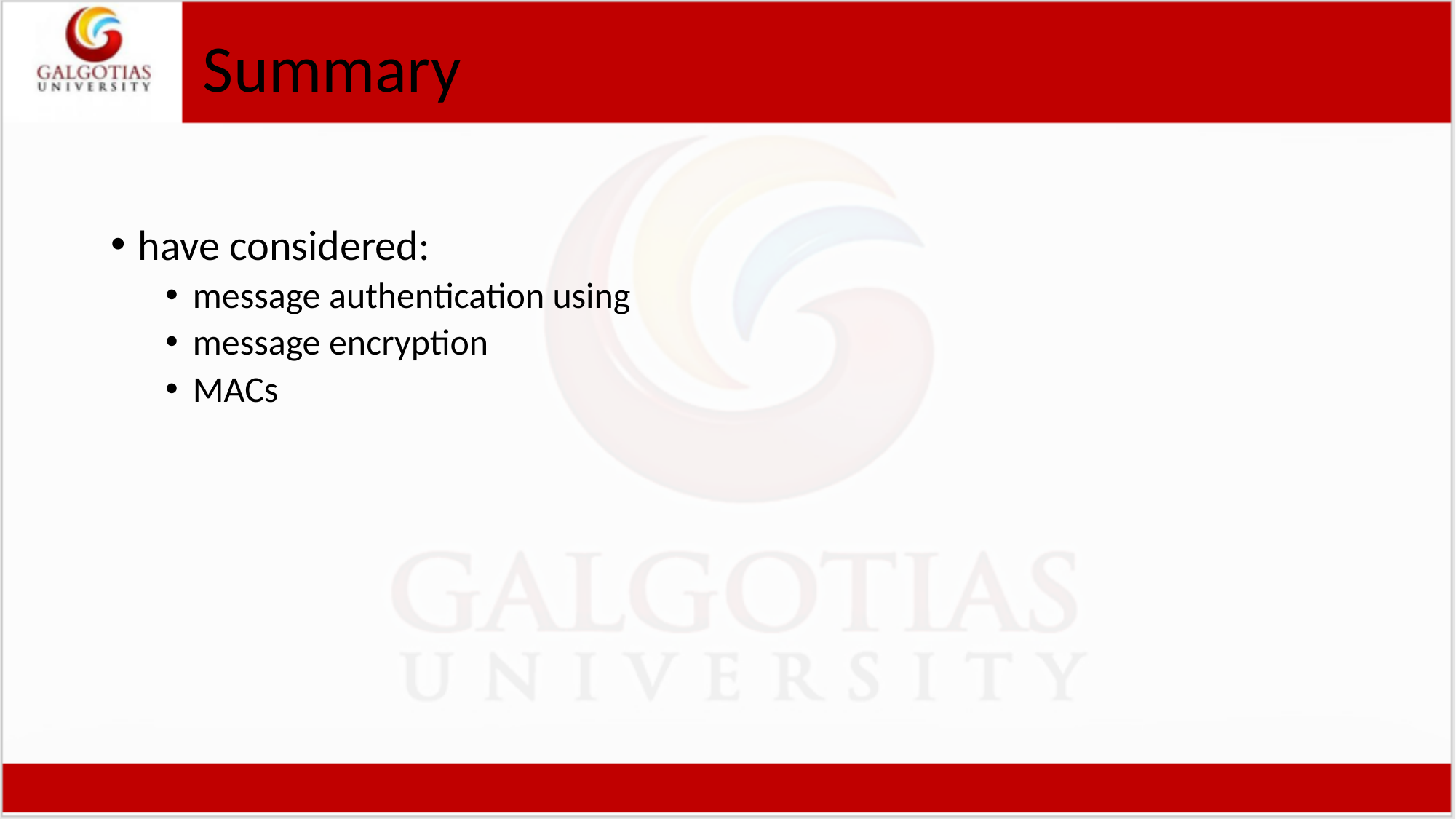

# Summary
have considered:
message authentication using
message encryption
MACs